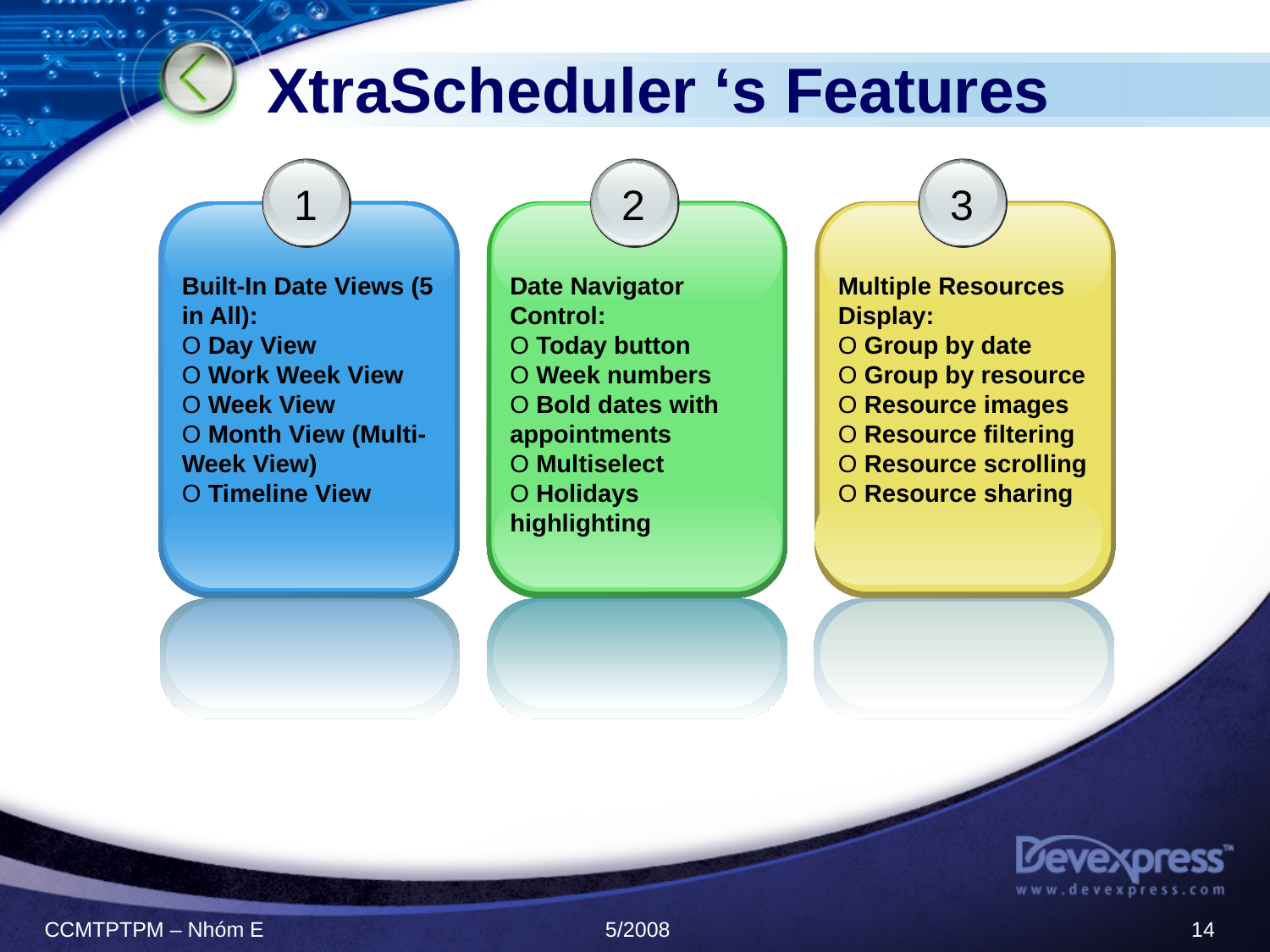

# XtraScheduler ‘s Features

1

Built-In Date Views (5 in All):
O Day View
O Work Week View
O Week View
O Month View (Multi-Week View)
O Timeline View

2

Date Navigator Control:
O Today button
O Week numbers
O Bold dates with appointments
O Multiselect
O Holidays highlighting

3

Multiple Resources Display:
O Group by date
O Group by resource
O Resource images
O Resource filtering
O Resource scrolling
O Resource sharing

5/2008
14